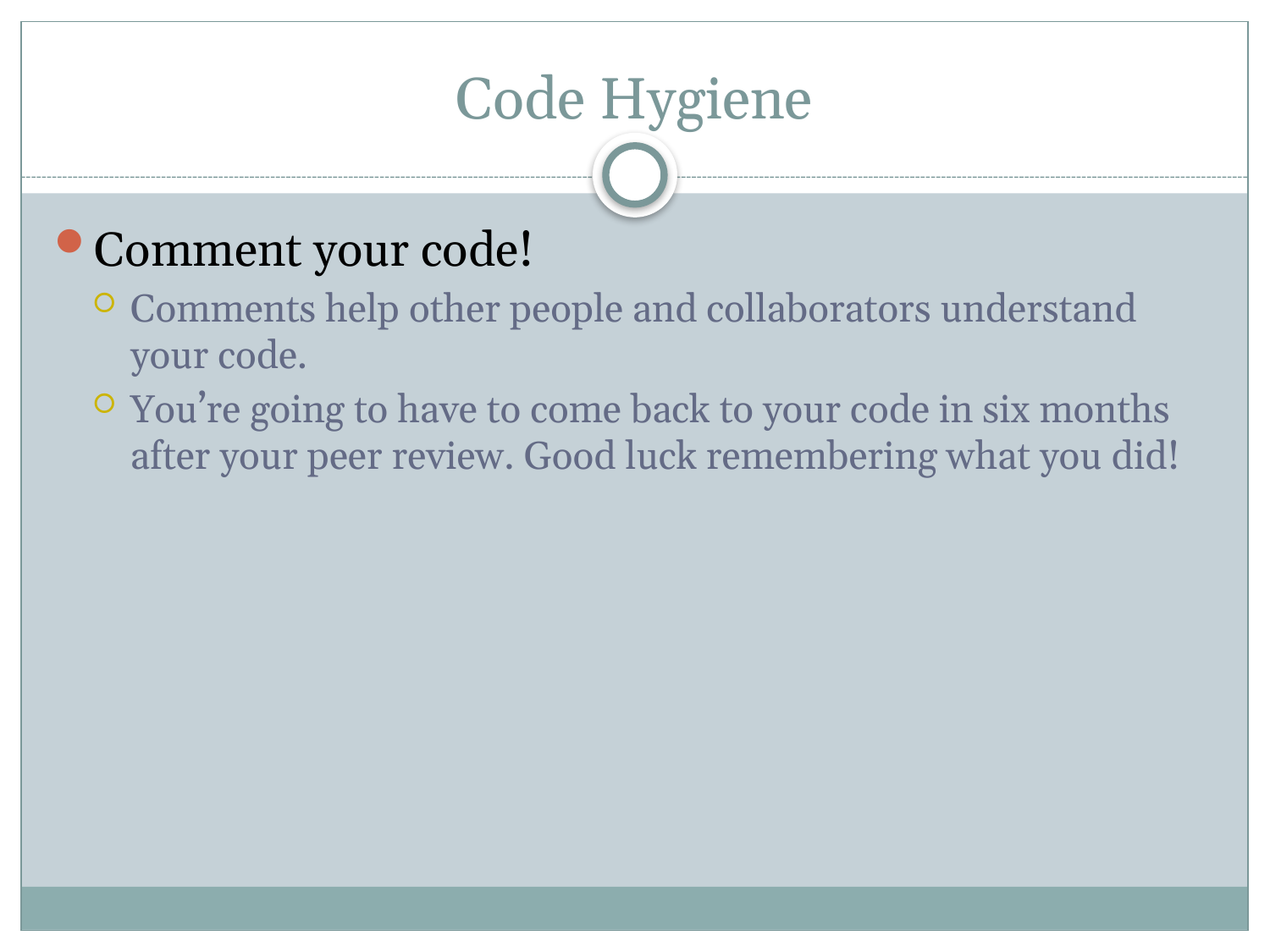

# Code Hygiene
Comment your code!
Comments help other people and collaborators understand your code.
You’re going to have to come back to your code in six months after your peer review. Good luck remembering what you did!